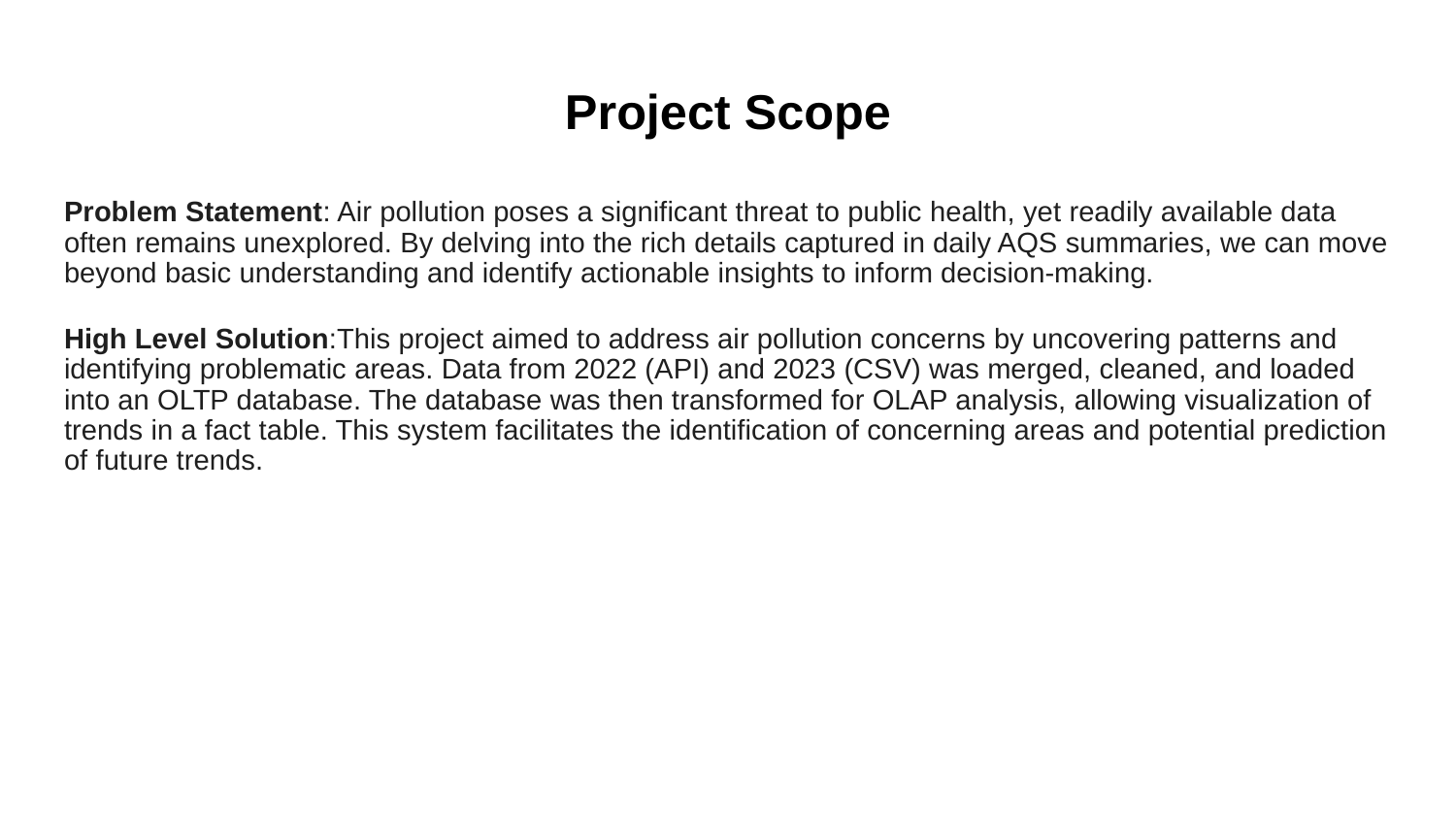

# Project Scope
Problem Statement: Air pollution poses a significant threat to public health, yet readily available data often remains unexplored. By delving into the rich details captured in daily AQS summaries, we can move beyond basic understanding and identify actionable insights to inform decision-making.
High Level Solution:This project aimed to address air pollution concerns by uncovering patterns and identifying problematic areas. Data from 2022 (API) and 2023 (CSV) was merged, cleaned, and loaded into an OLTP database. The database was then transformed for OLAP analysis, allowing visualization of trends in a fact table. This system facilitates the identification of concerning areas and potential prediction of future trends.